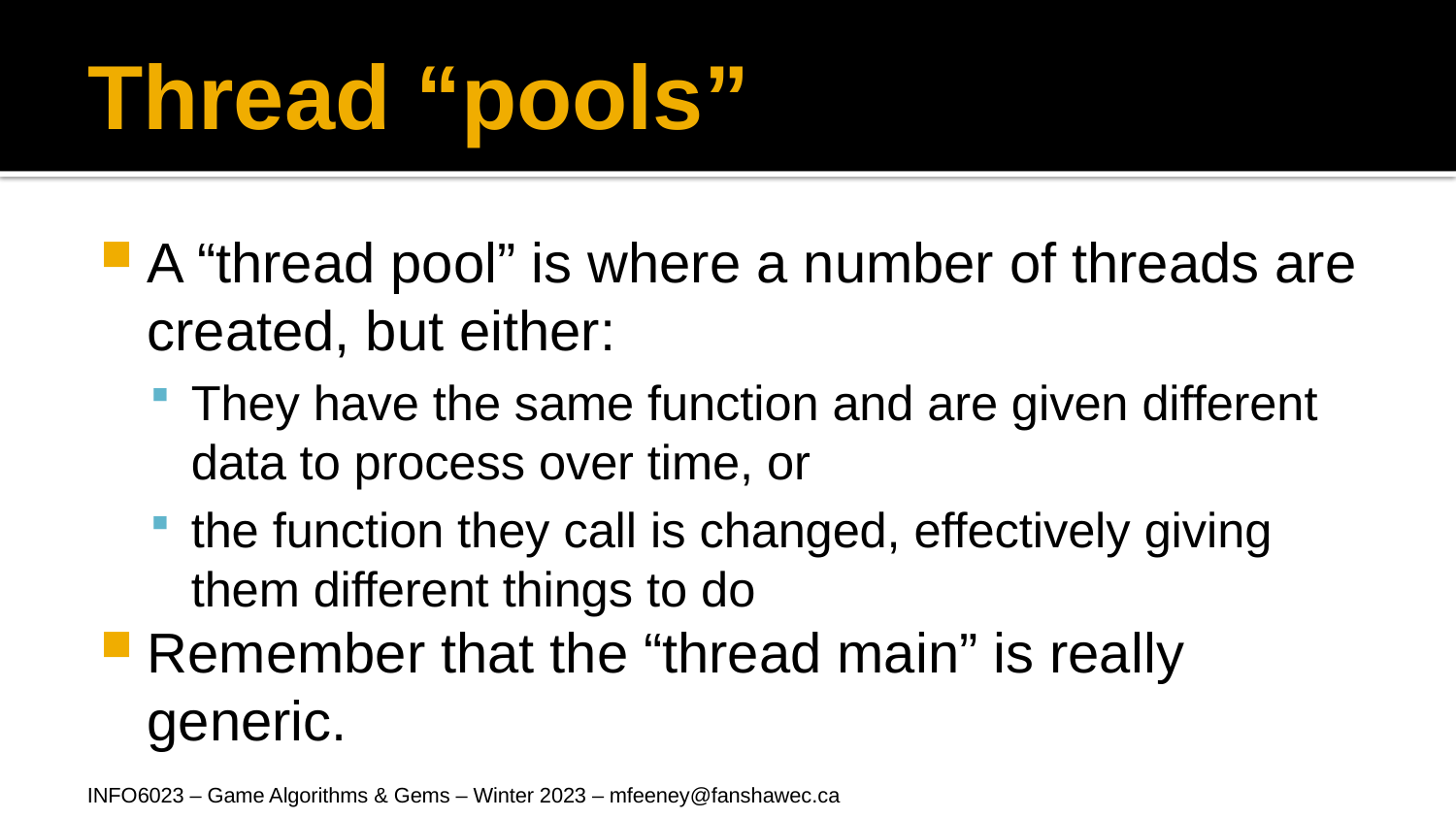

# Thread “pools”
A “thread pool” is where a number of threads are created, but either:
They have the same function and are given different data to process over time, or
the function they call is changed, effectively giving them different things to do
Remember that the “thread main” is really generic.